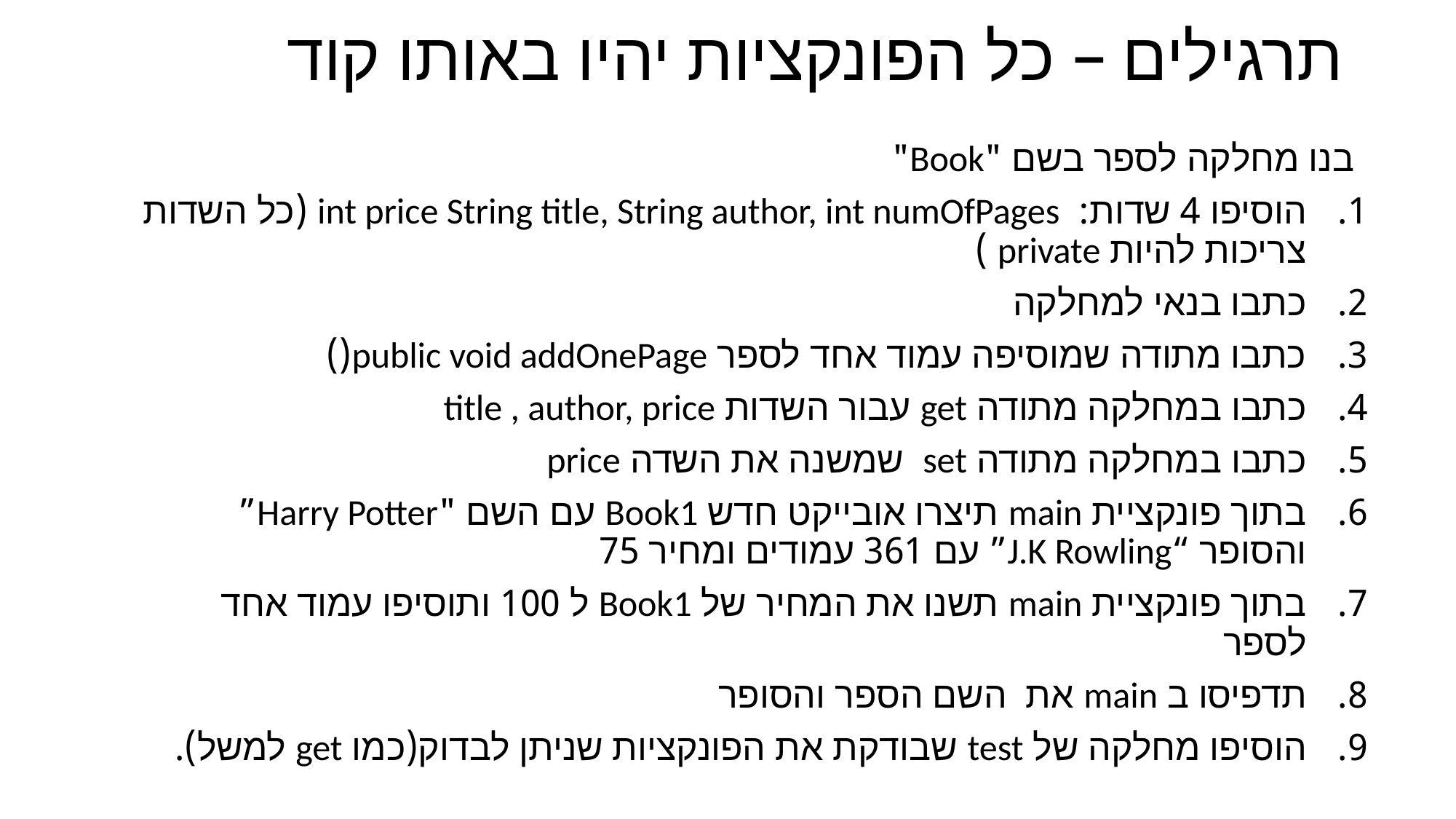

# תרגילים – כל הפונקציות יהיו באותו קוד
 בנו מחלקה לספר בשם "Book"
הוסיפו 4 שדות:  int price String title, String author, int numOfPages (כל השדות צריכות להיות private )
כתבו בנאי למחלקה
כתבו מתודה שמוסיפה עמוד אחד לספר public void addOnePage()
כתבו במחלקה מתודה get עבור השדות title , author, price
כתבו במחלקה מתודה set  שמשנה את השדה price
בתוך פונקציית main תיצרו אובייקט חדש Book1 עם השם "Harry Potter”  והסופר “J.K Rowling” עם 361 עמודים ומחיר 75
בתוך פונקציית main תשנו את המחיר של Book1 ל 100 ותוסיפו עמוד אחד לספר
תדפיסו ב main את  השם הספר והסופר
הוסיפו מחלקה של test שבודקת את הפונקציות שניתן לבדוק(כמו get למשל).